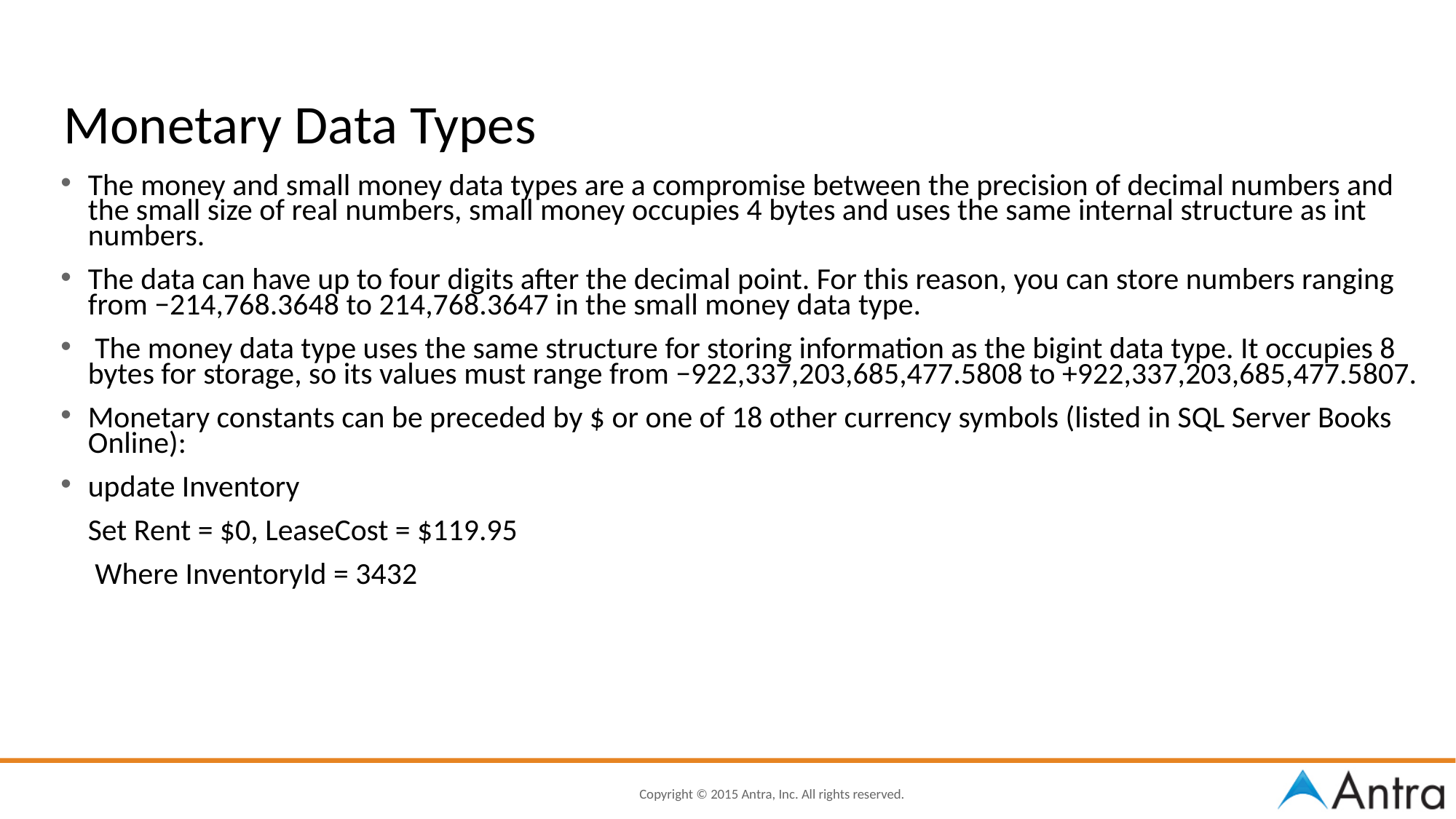

# Monetary Data Types
The money and small money data types are a compromise between the precision of decimal numbers and the small size of real numbers, small money occupies 4 bytes and uses the same internal structure as int numbers.
The data can have up to four digits after the decimal point. For this reason, you can store numbers ranging from −214,768.3648 to 214,768.3647 in the small money data type.
 The money data type uses the same structure for storing information as the bigint data type. It occupies 8 bytes for storage, so its values must range from −922,337,203,685,477.5808 to +922,337,203,685,477.5807.
Monetary constants can be preceded by $ or one of 18 other currency symbols (listed in SQL Server Books Online):
update Inventory
	Set Rent = $0, LeaseCost = $119.95
	 Where InventoryId = 3432